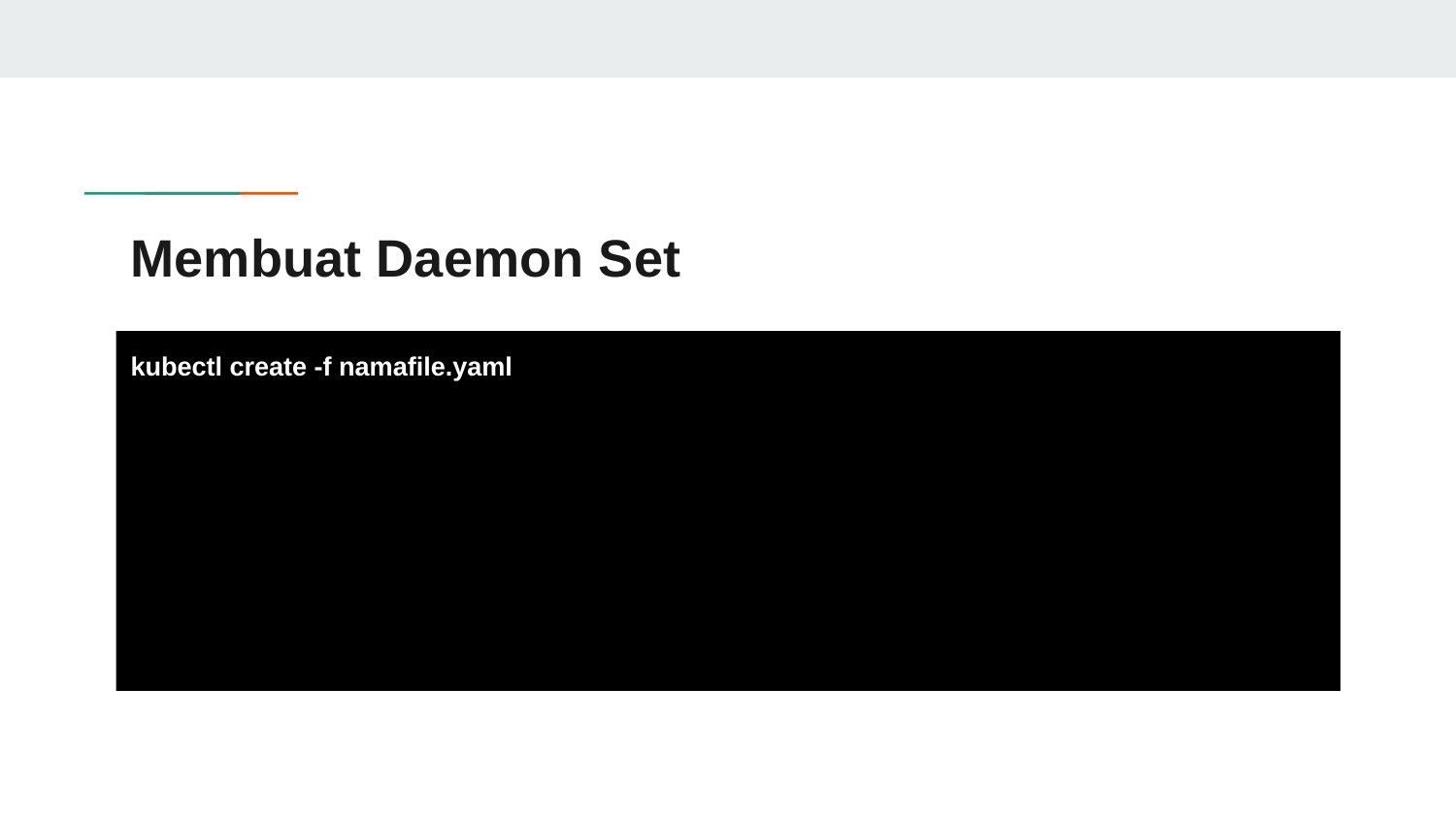

# Membuat Daemon Set

kubectl create -f namafile.yaml